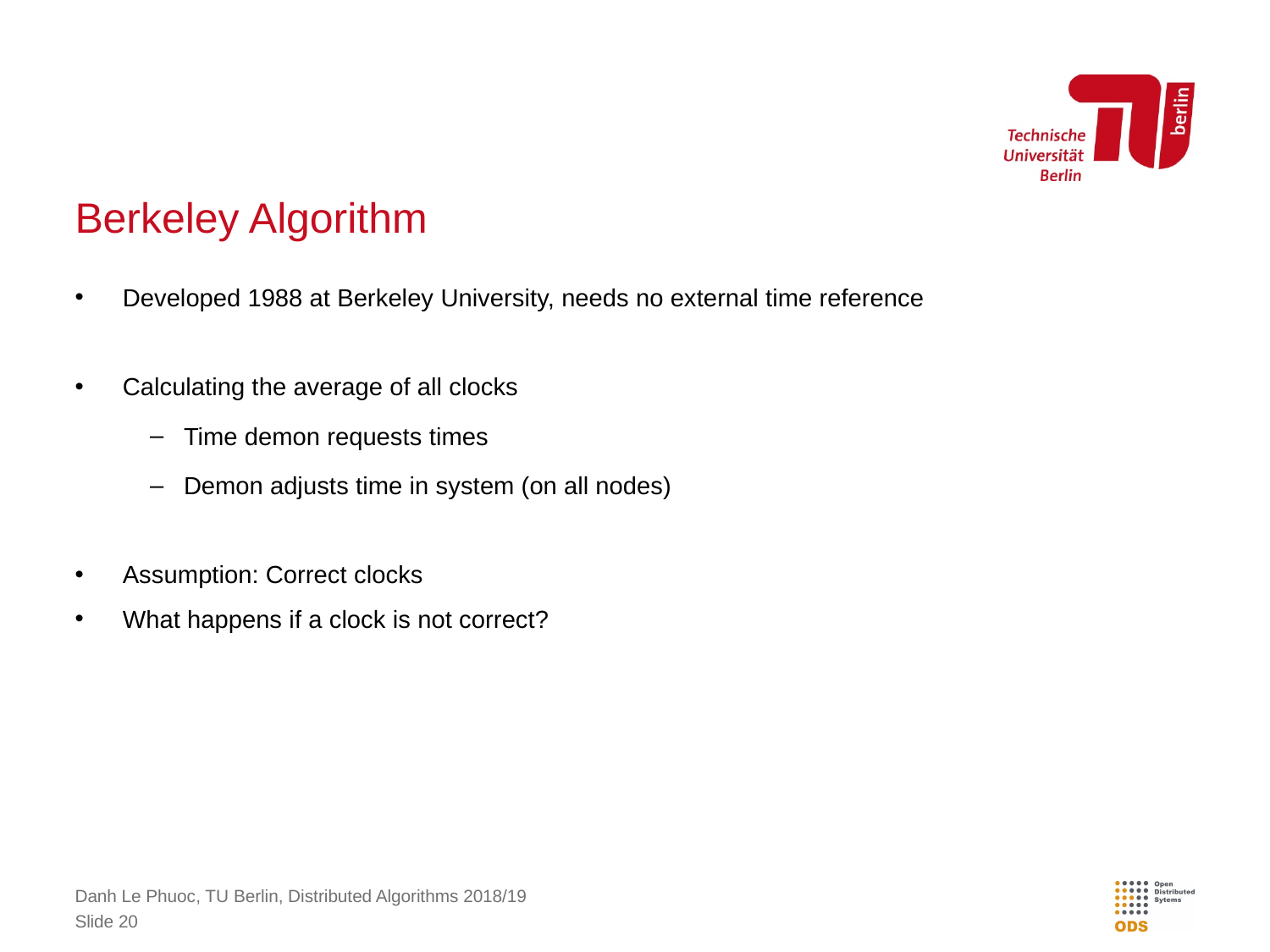

# Berkeley Algorithm
Developed 1988 at Berkeley University, needs no external time reference

Calculating the average of all clocks
Time demon requests times
Demon adjusts time in system (on all nodes)

Assumption: Correct clocks
What happens if a clock is not correct?
Danh Le Phuoc, TU Berlin, Distributed Algorithms 2018/19
Slide 20